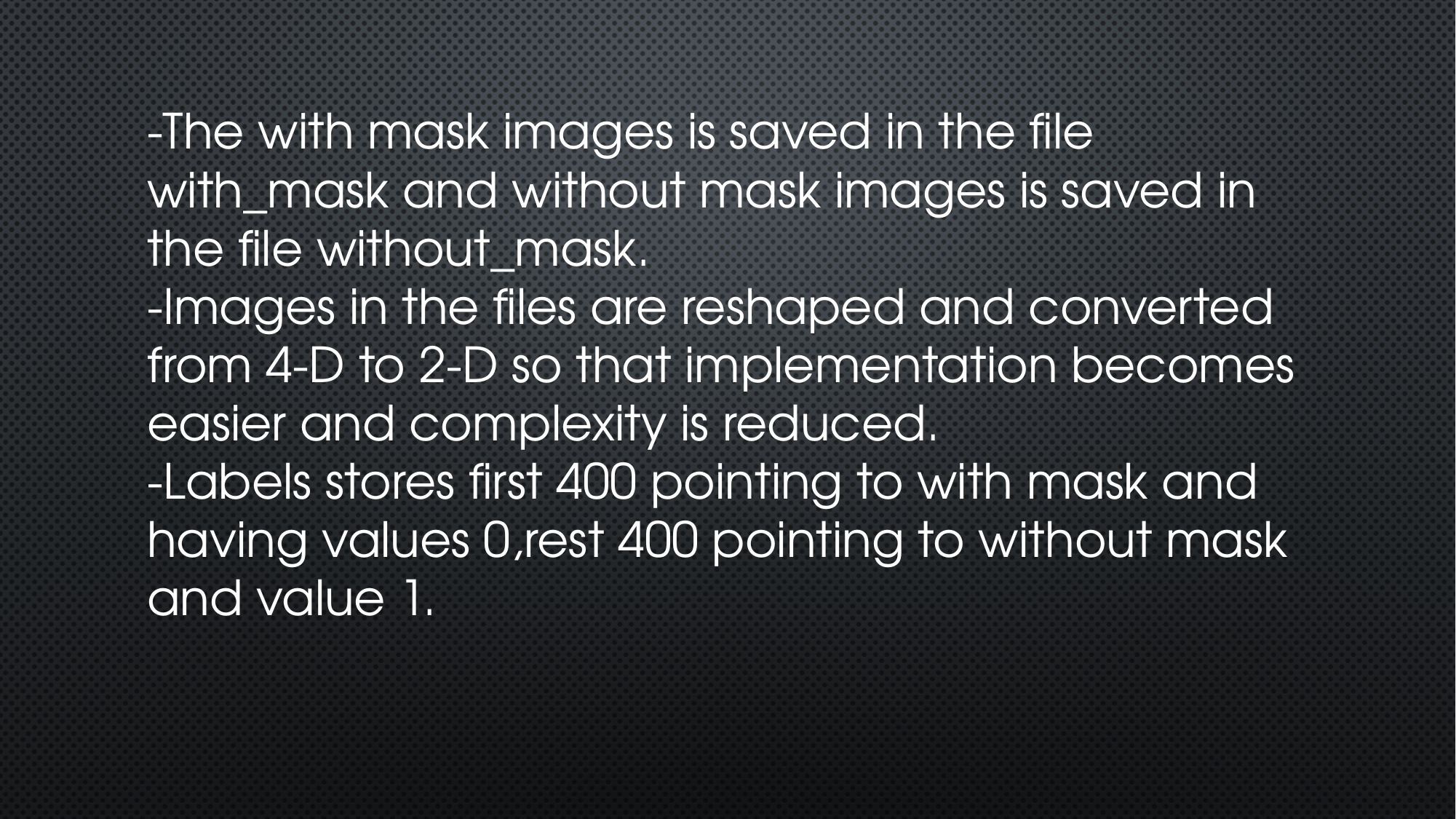

# -The with mask images is saved in the file with_mask and without mask images is saved in the file without_mask. -Images in the files are reshaped and converted from 4-D to 2-D so that implementation becomes easier and complexity is reduced. -Labels stores first 400 pointing to with mask and having values 0,rest 400 pointing to without mask and value 1.